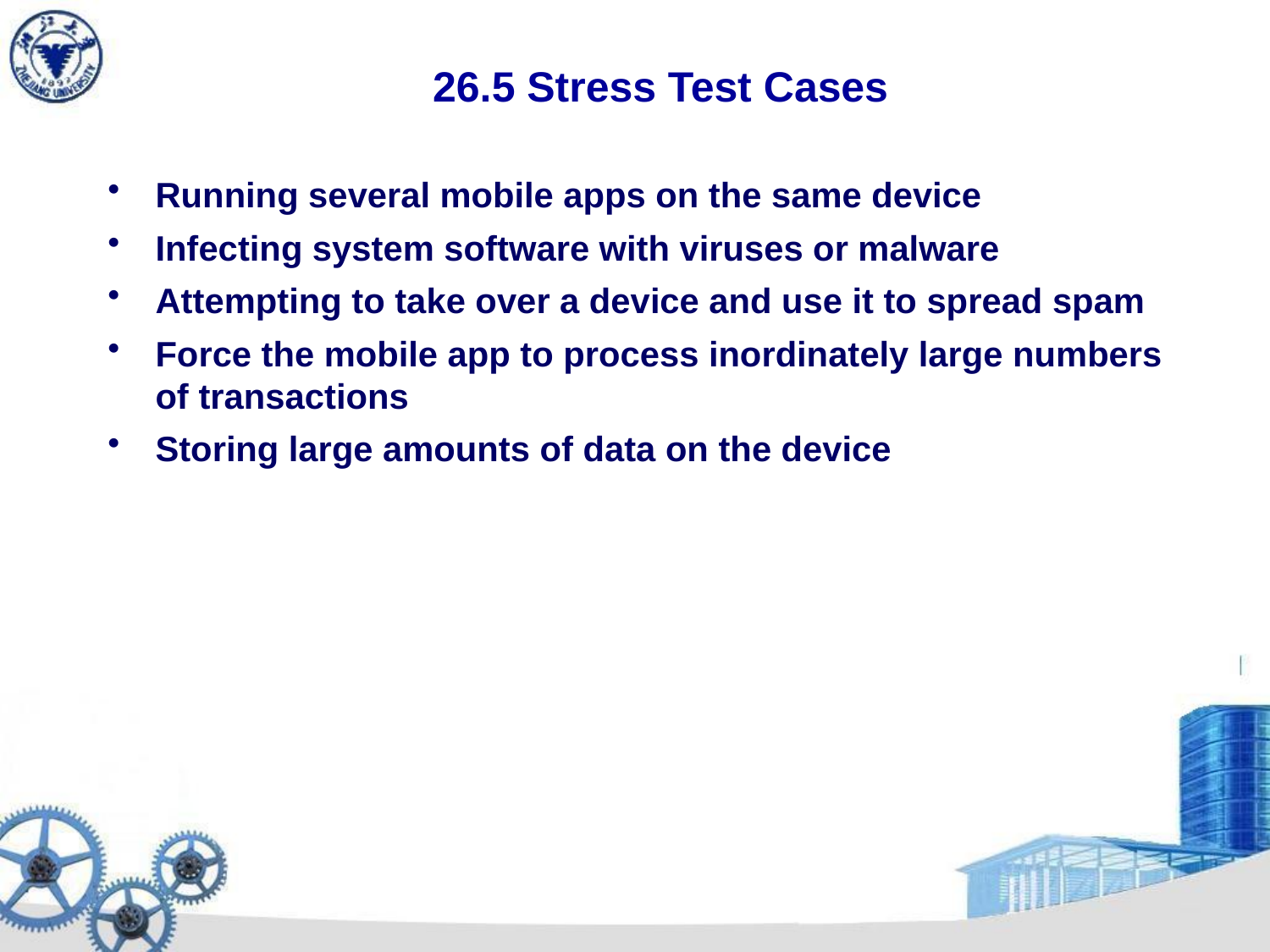

# 26.5 Stress Test Cases
Running several mobile apps on the same device
Infecting system software with viruses or malware
Attempting to take over a device and use it to spread spam
Force the mobile app to process inordinately large numbers of transactions
Storing large amounts of data on the device